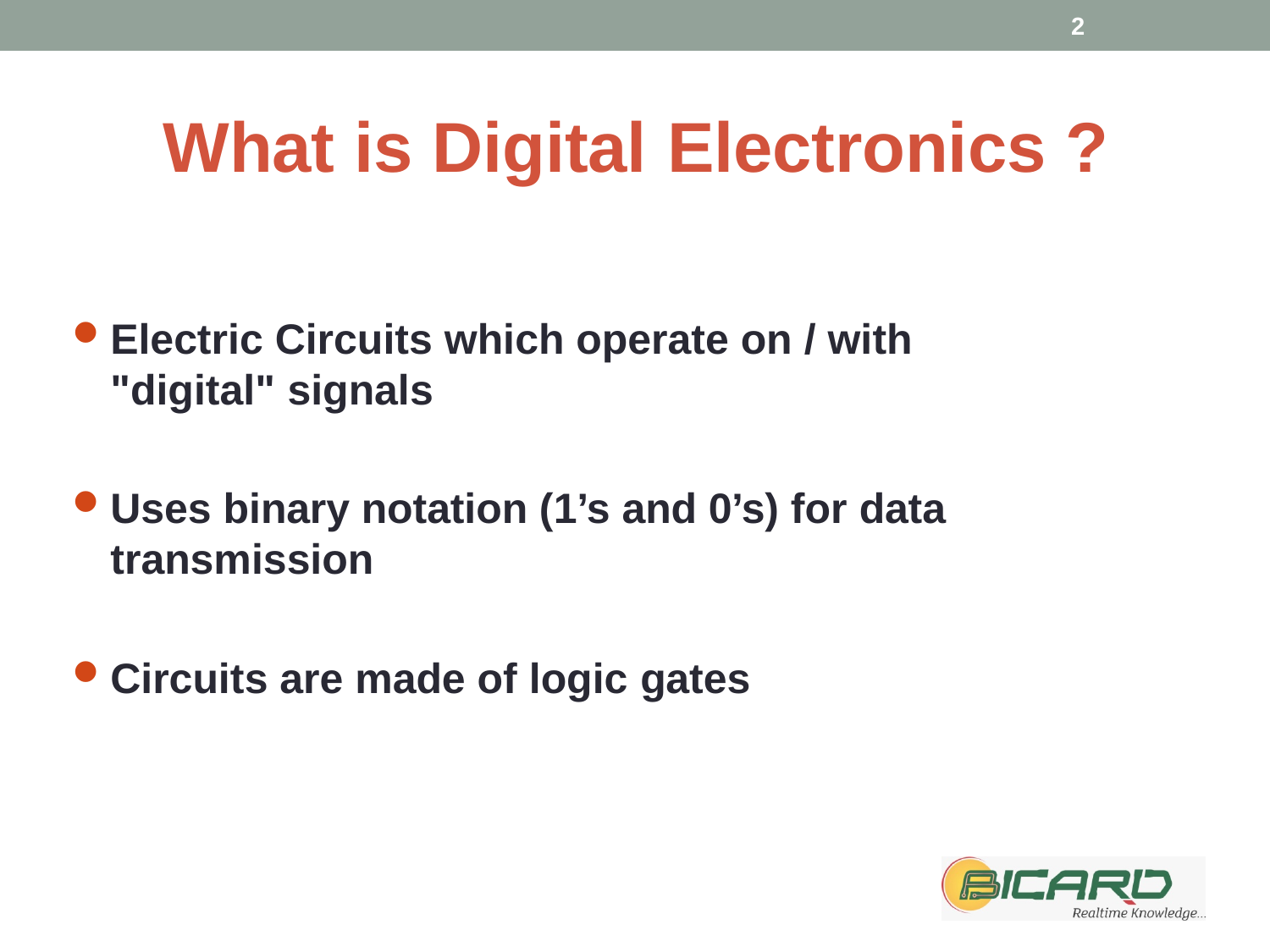

2
# What is Digital Electronics ?
Electric Circuits which operate on / with "digital" signals

Uses binary notation (1’s and 0’s) for data  transmission

Circuits are made of logic gates